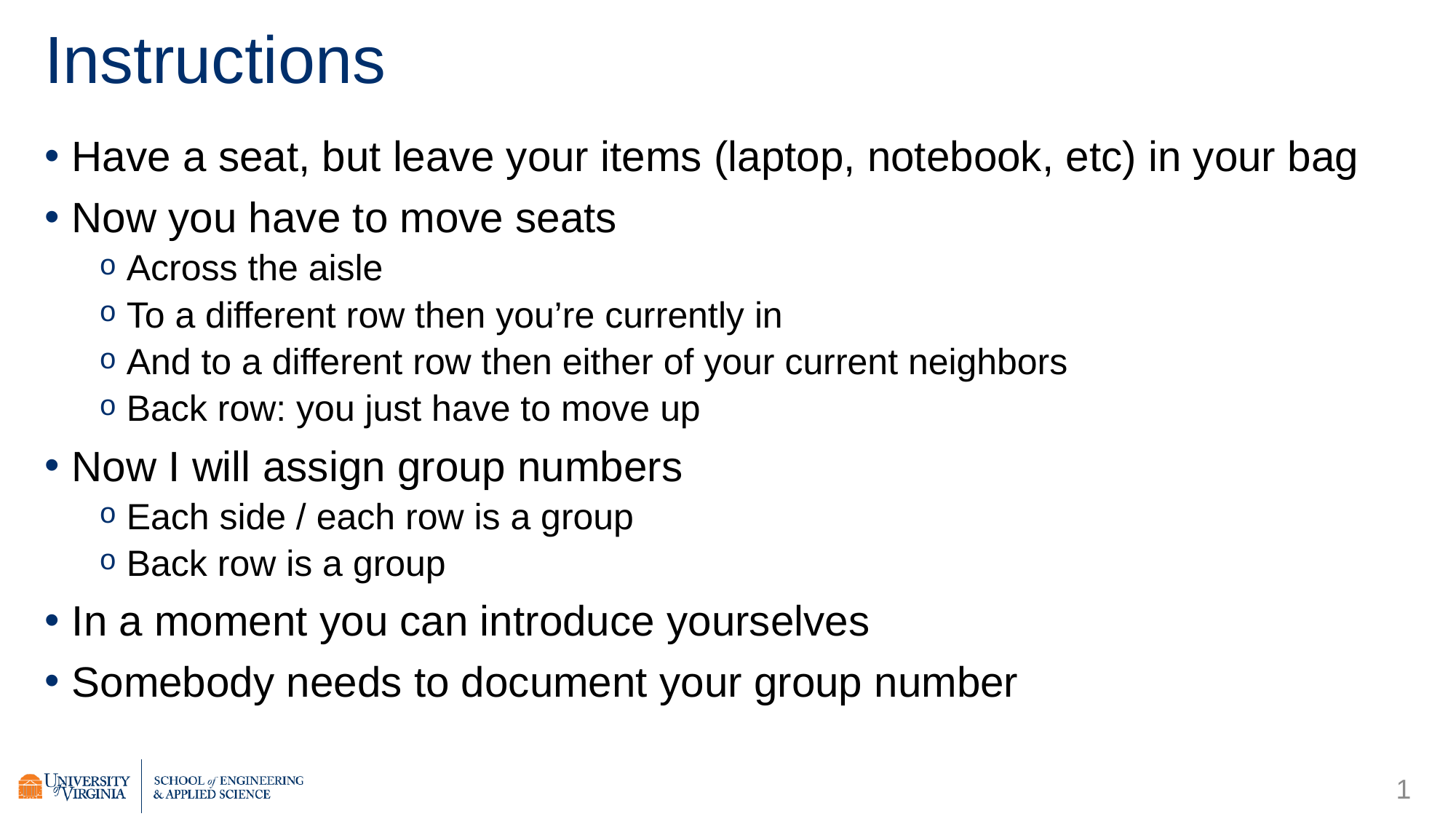

# Instructions
Have a seat, but leave your items (laptop, notebook, etc) in your bag
Now you have to move seats
Across the aisle
To a different row then you’re currently in
And to a different row then either of your current neighbors
Back row: you just have to move up
Now I will assign group numbers
Each side / each row is a group
Back row is a group
In a moment you can introduce yourselves
Somebody needs to document your group number
1